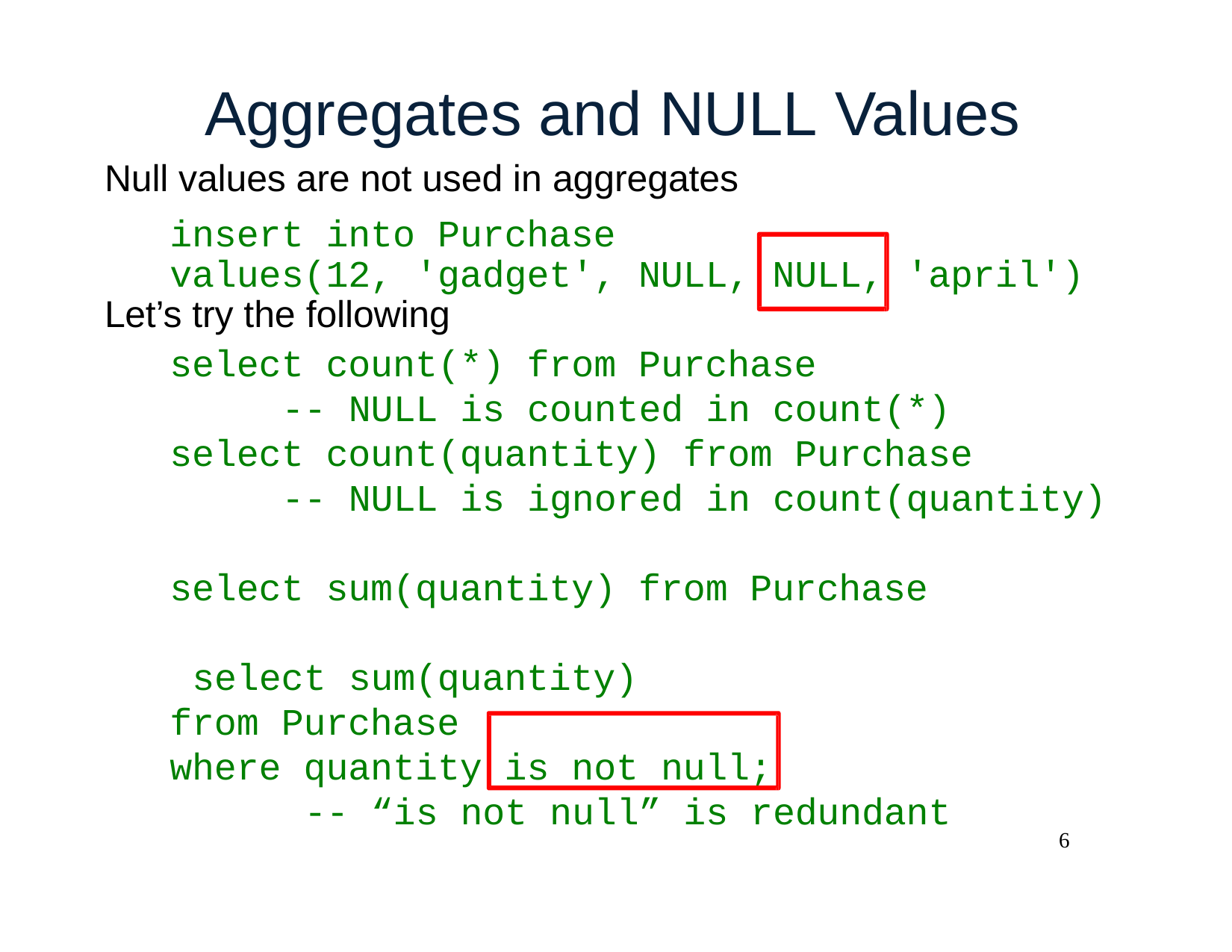

# Aggregates and NULL Values
Null values are not used in aggregates
insert into Purchase
values(12, 'gadget', NULL, NULL, 'april')
Let’s try the following
select count(*) from Purchase
-- NULL is counted in count(*)  select count(quantity) from Purchase
-- NULL is ignored in count(quantity)
select sum(quantity) from Purchase  select sum(quantity)
from Purchase
where quantity is not null;
-- “is not null” is redundant

6